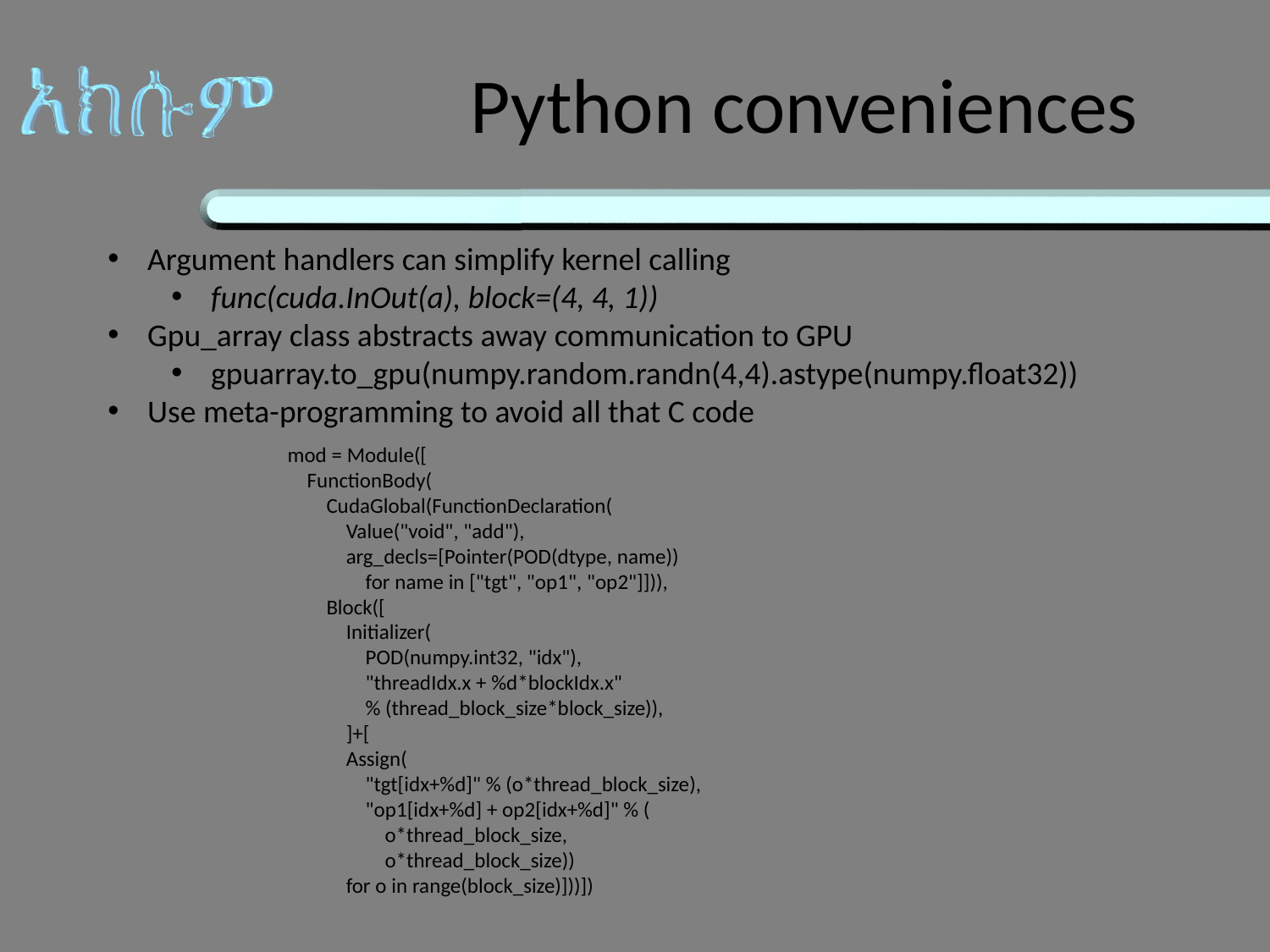

# Python conveniences
Argument handlers can simplify kernel calling
func(cuda.InOut(a), block=(4, 4, 1))
Gpu_array class abstracts away communication to GPU
gpuarray.to_gpu(numpy.random.randn(4,4).astype(numpy.float32))
Use meta-programming to avoid all that C code
mod = Module([
    FunctionBody(
        CudaGlobal(FunctionDeclaration(
            Value("void", "add"),
            arg_decls=[Pointer(POD(dtype, name))
                for name in ["tgt", "op1", "op2"]])),
        Block([
            Initializer(
                POD(numpy.int32, "idx"),
                "threadIdx.x + %d*blockIdx.x"
                % (thread_block_size*block_size)),
            ]+[
            Assign(
                "tgt[idx+%d]" % (o*thread_block_size),
                "op1[idx+%d] + op2[idx+%d]" % (
                    o*thread_block_size,
                    o*thread_block_size))
            for o in range(block_size)]))])